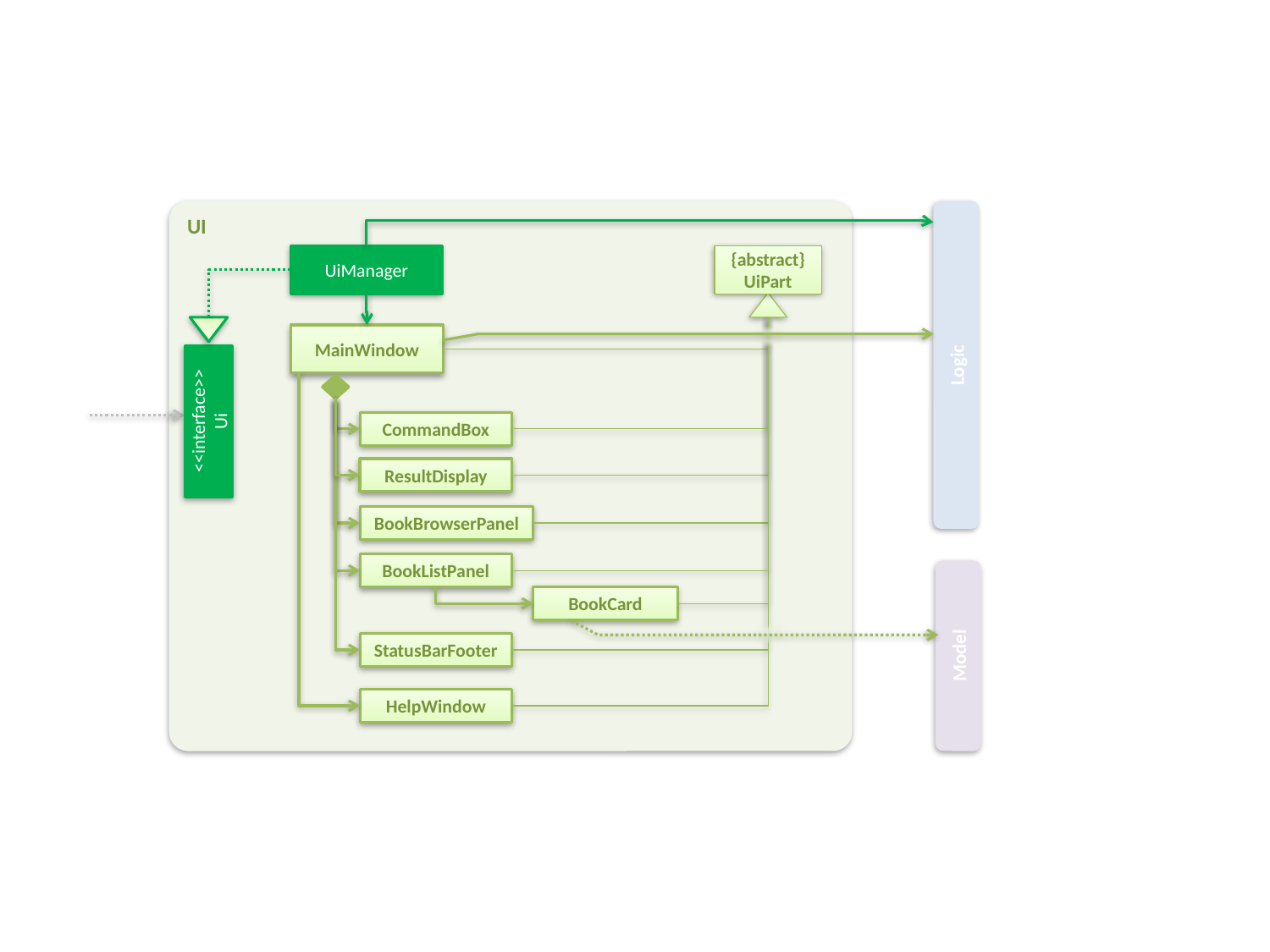

UI
UiManager
{abstract}
UiPart

MainWindow

Logic

<<interface>>
Ui
CommandBox
ResultDisplay
BookBrowserPanel
BookListPanel
BookCard

Model
StatusBarFooter
HelpWindow